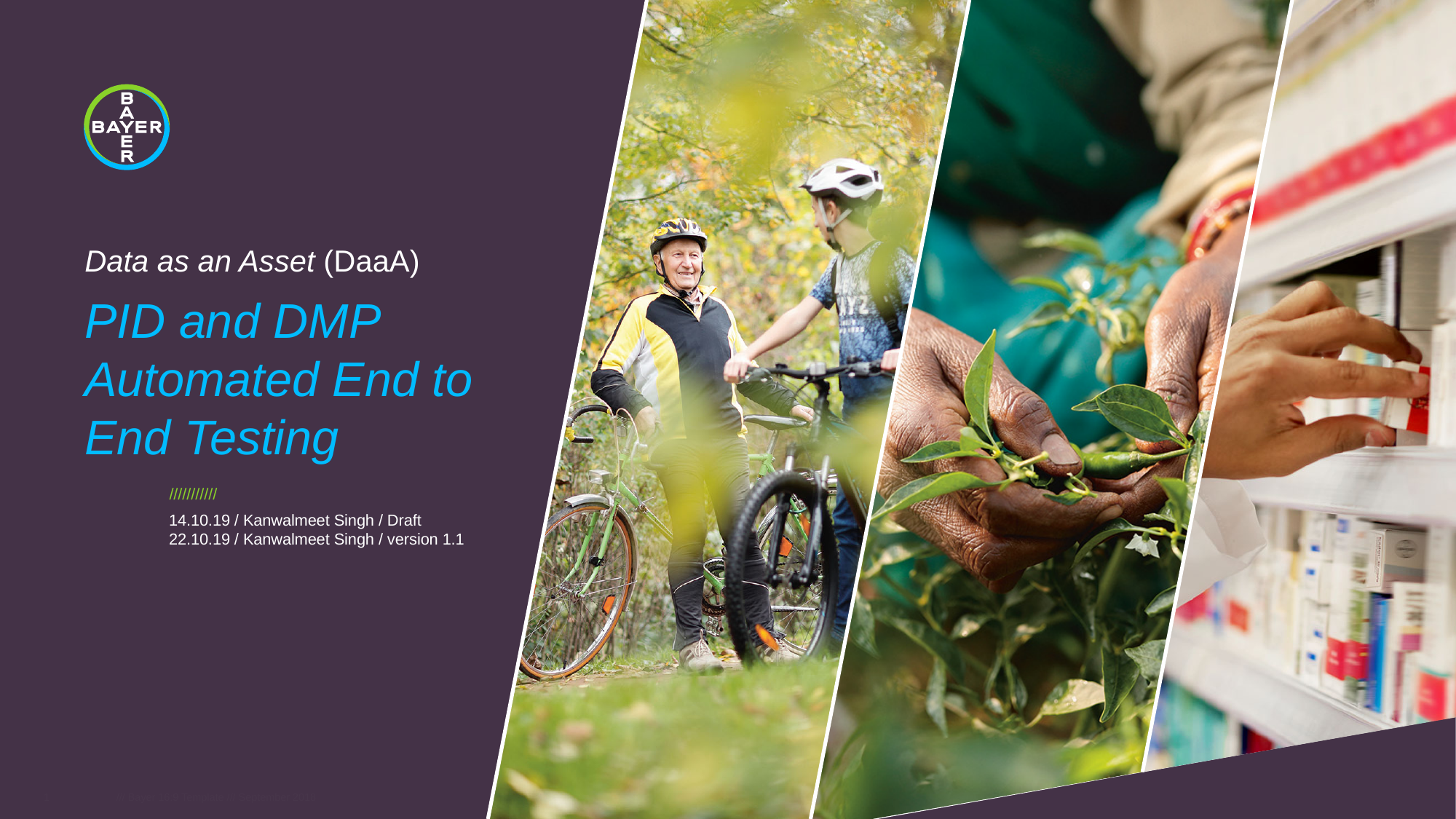

Data as an Asset (DaaA)
# PID and DMP Automated End to End Testing
14.10.19 / Kanwalmeet Singh / Draft
22.10.19 / Kanwalmeet Singh / version 1.1

1
/// Bayer 16:9 Template /// September 2018